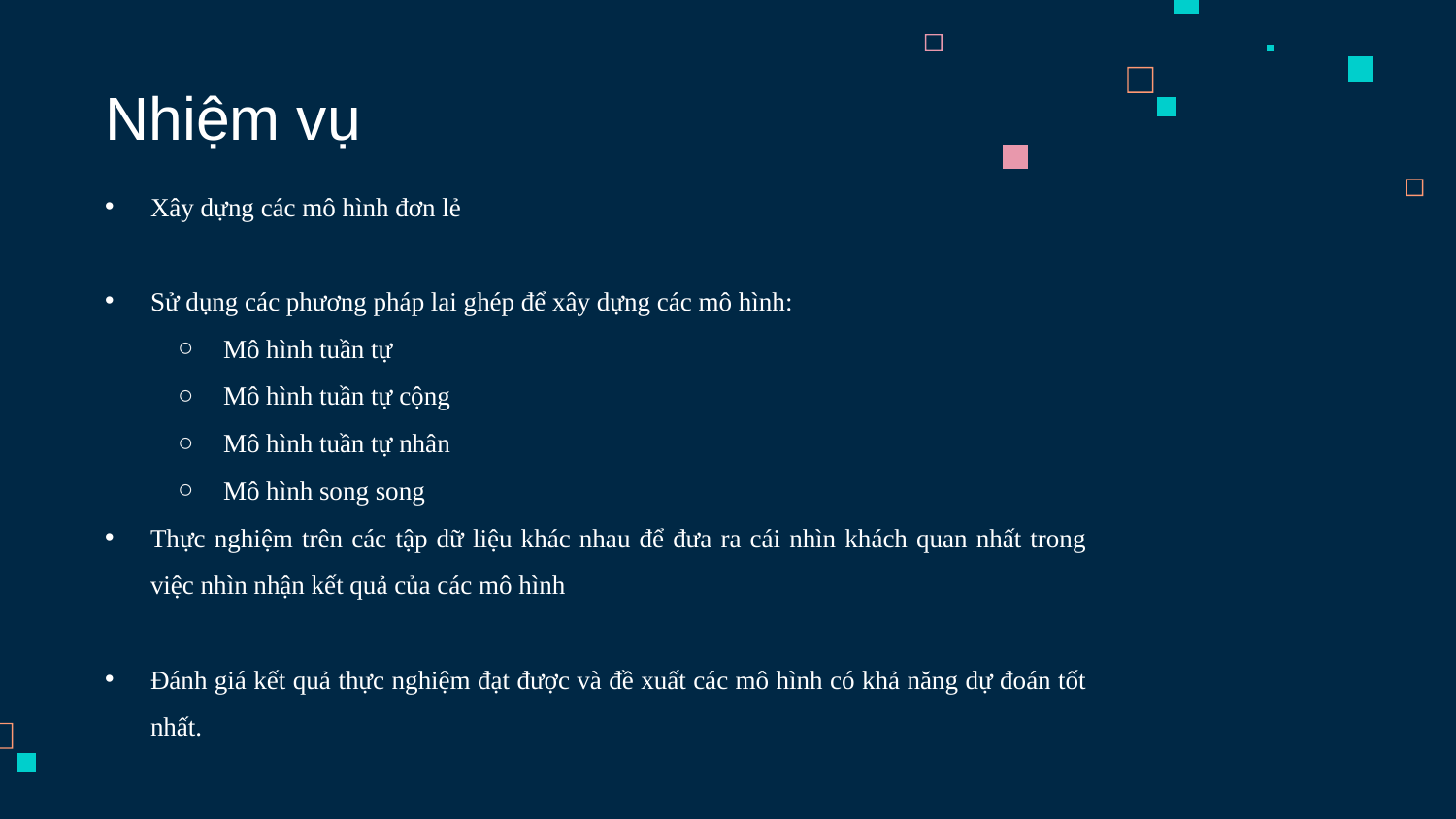

Nhiệm vụ
Xây dựng các mô hình đơn lẻ

Sử dụng các phương pháp lai ghép để xây dựng các mô hình:
Mô hình tuần tự
Mô hình tuần tự cộng
Mô hình tuần tự nhân
Mô hình song song
Thực nghiệm trên các tập dữ liệu khác nhau để đưa ra cái nhìn khách quan nhất trong việc nhìn nhận kết quả của các mô hình

Đánh giá kết quả thực nghiệm đạt được và đề xuất các mô hình có khả năng dự đoán tốt nhất.